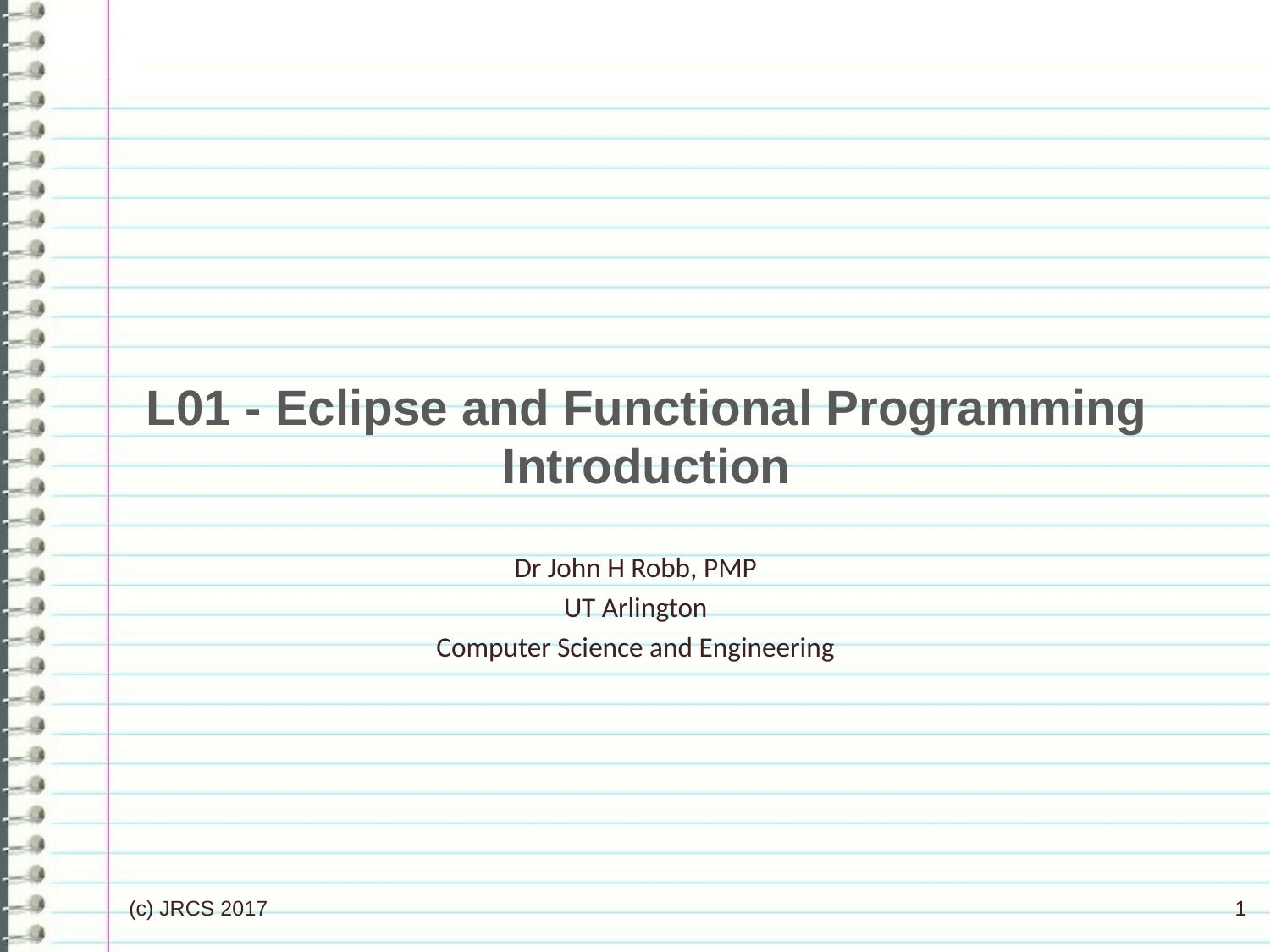

# L01 - Eclipse and Functional Programming Introduction
Dr John H Robb, PMP
UT Arlington
Computer Science and Engineering
(c) JRCS 2017
1